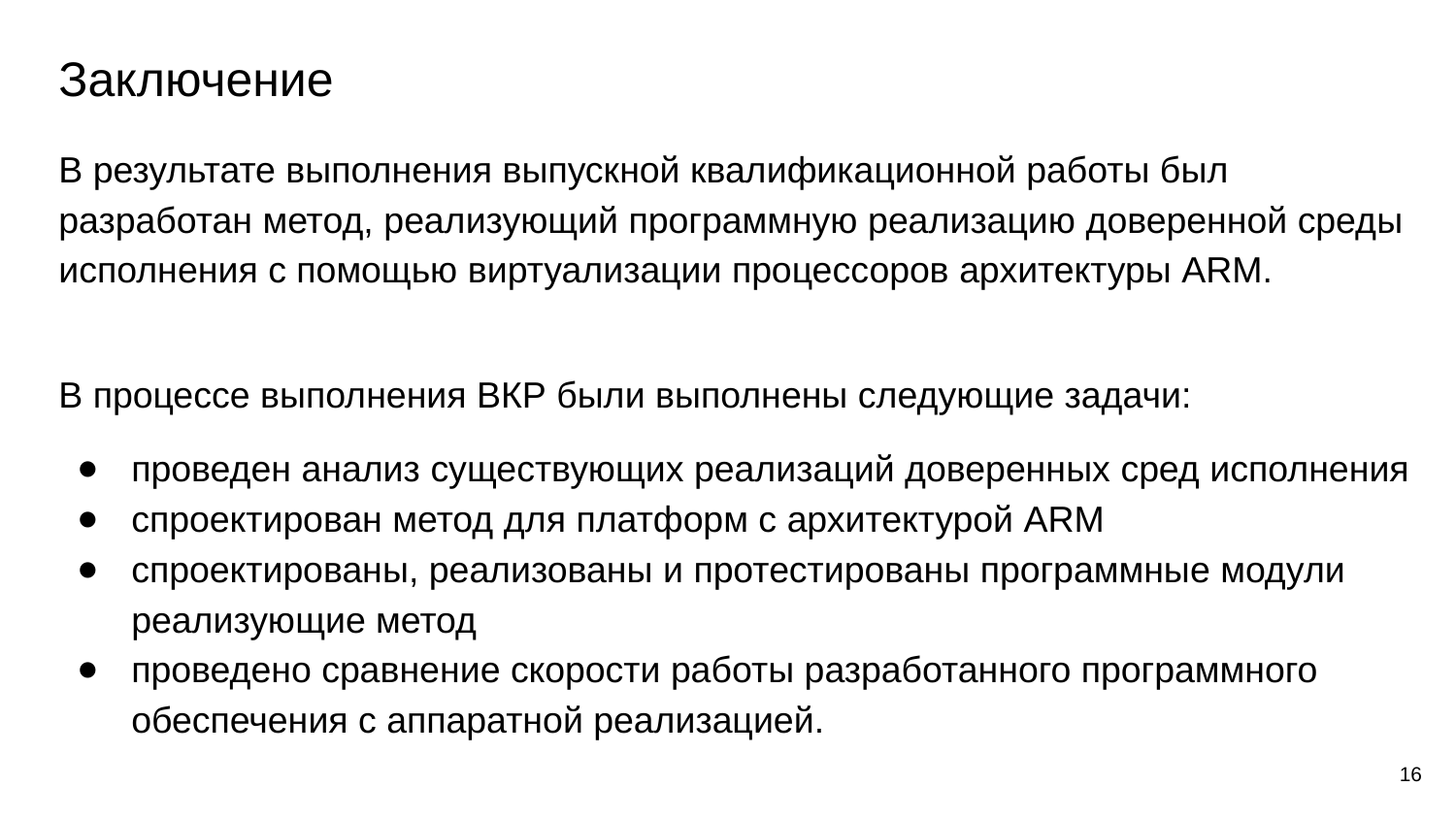

# Заключение
В результате выполнения выпускной квалификационной работы был разработан метод, реализующий программную реализацию доверенной среды исполнения с помощью виртуализации процессоров архитектуры ARM.
В процессе выполнения ВКР были выполнены следующие задачи:
проведен анализ существующих реализаций доверенных сред исполнения
спроектирован метод для платформ с архитектурой ARM
спроектированы, реализованы и протестированы программные модули реализующие метод
проведено сравнение скорости работы разработанного программного обеспечения с аппаратной реализацией.
16